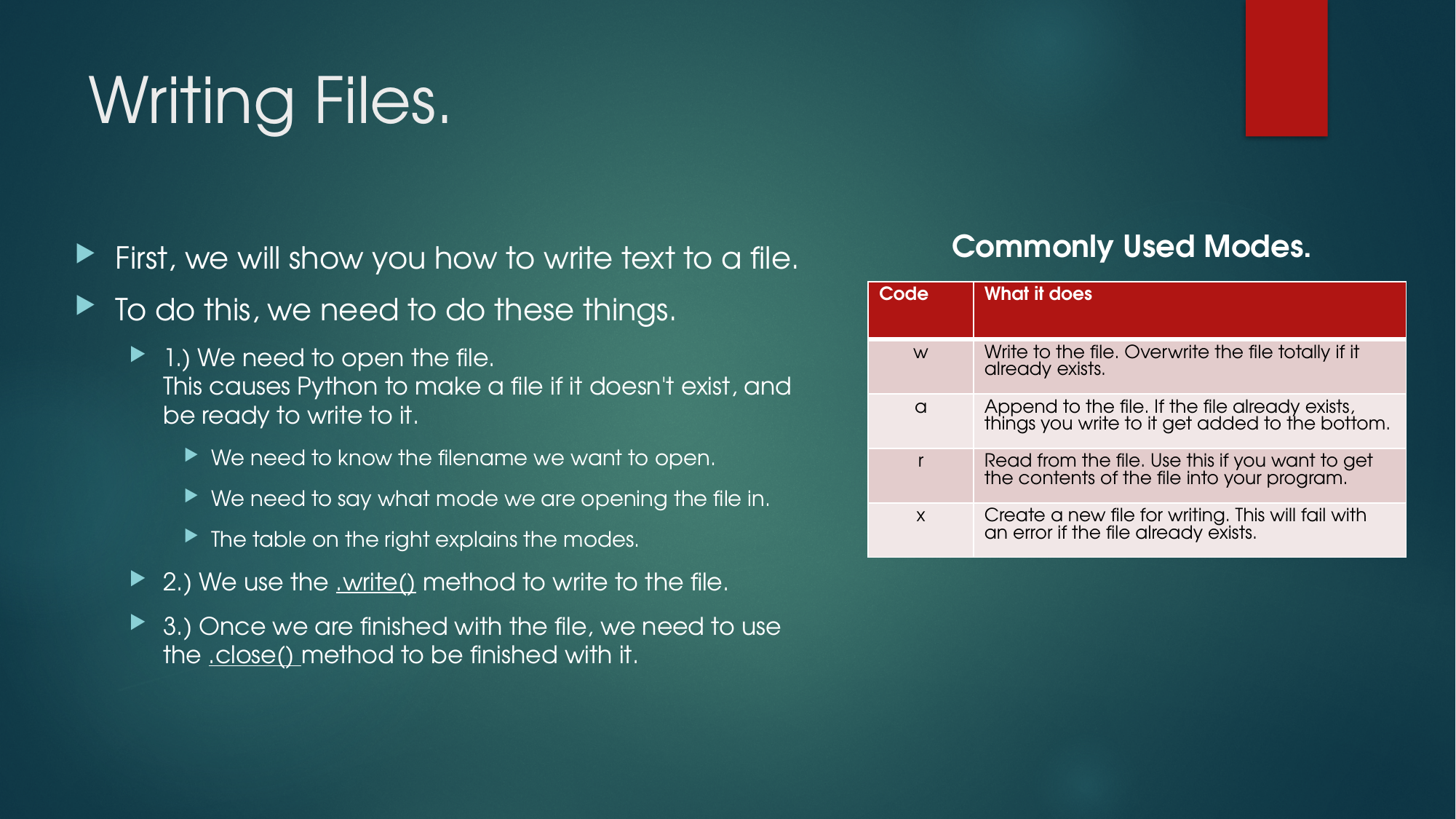

# Writing Files.
Commonly Used Modes.

First, we will show you how to write text to a file.
To do this, we need to do these things.
1.) We need to open the file.
This causes Python to make a file if it doesn't exist, and be ready to write to it.
We need to know the filename we want to open.
We need to say what mode we are opening the file in.
The table on the right explains the modes.
2.) We use the .write() method to write to the file.
3.) Once we are finished with the file, we need to use the .close() method to be finished with it.

| Code | What it does |
| --- | --- |
| w | Write to the file. Overwrite the file totally if it already exists. |
| a | Append to the file. If the file already exists, things you write to it get added to the bottom. |
| r | Read from the file. Use this if you want to get the contents of the file into your program. |
| x | Create a new file for writing. This will fail with an error if the file already exists. |